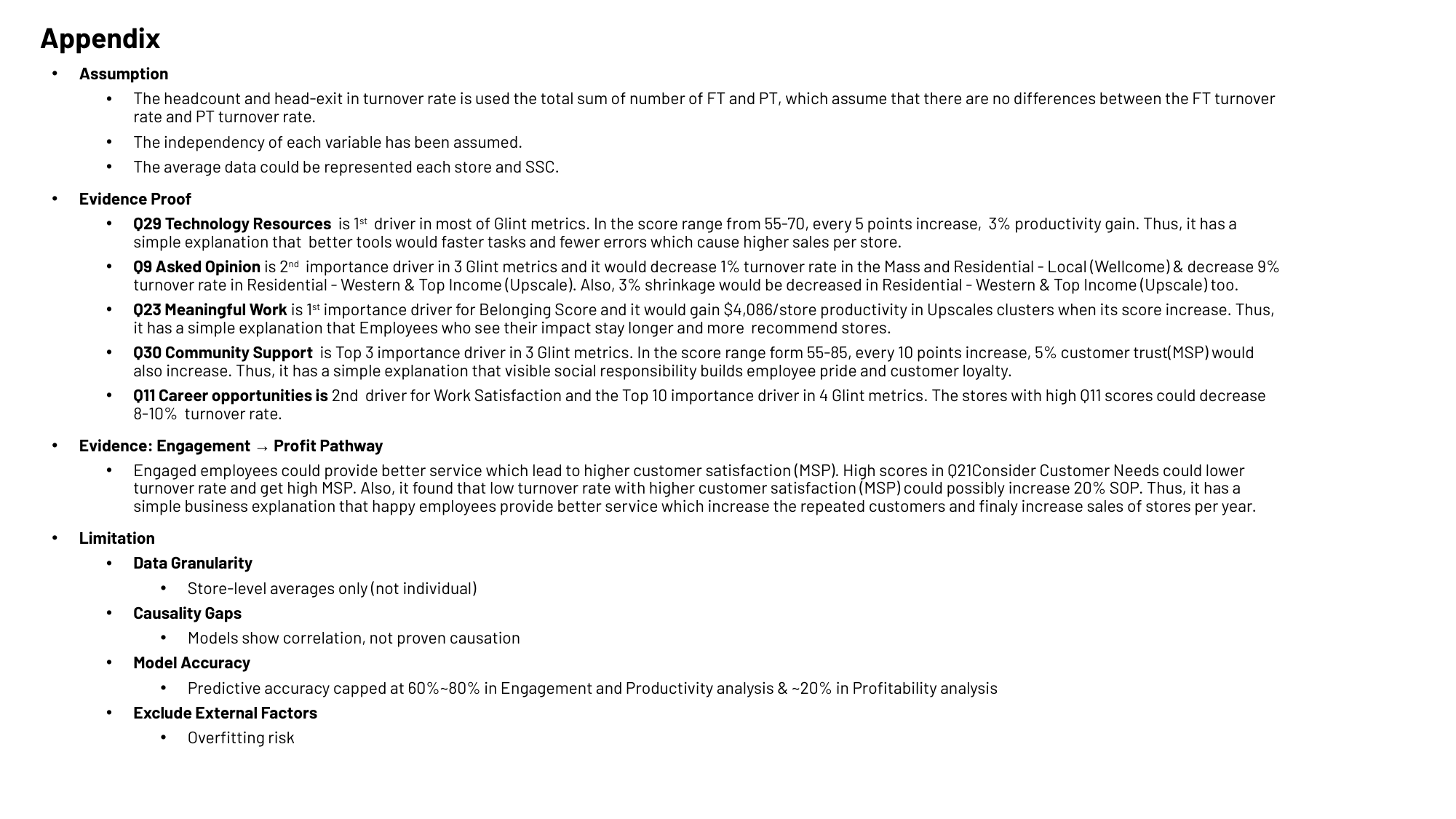

# Appendix
Assumption
The headcount and head-exit in turnover rate is used the total sum of number of FT and PT, which assume that there are no differences between the FT turnover rate and PT turnover rate.
The independency of each variable has been assumed.
The average data could be represented each store and SSC.
Evidence Proof
Q29 Technology Resources  is 1st  driver in most of Glint metrics. In the score range from 55-70, every 5 points increase,  3% productivity gain. Thus, it has a simple explanation that  better tools would faster tasks and fewer errors which cause higher sales per store.
Q9 Asked Opinion is 2nd  importance driver in 3 Glint metrics and it would decrease 1% turnover rate in the Mass and Residential - Local (Wellcome) & decrease 9% turnover rate in Residential - Western & Top Income (Upscale). Also, 3% shrinkage would be decreased in Residential - Western & Top Income (Upscale) too.
Q23 Meaningful Work is 1st importance driver for Belonging Score and it would gain $4,086/store productivity in Upscales clusters when its score increase. Thus, it has a simple explanation that Employees who see their impact stay longer and more  recommend stores.
Q30 Community Support  is Top 3 importance driver in 3 Glint metrics. In the score range form 55-85, every 10 points increase, 5% customer trust(MSP) would also increase. Thus, it has a simple explanation that visible social responsibility builds employee pride and customer loyalty.
Q11 Career opportunities is 2nd  driver for Work Satisfaction and the Top 10 importance driver in 4 Glint metrics. The stores with high Q11 scores could decrease  8-10%  turnover rate.
Evidence: Engagement → Proﬁt Pathway
Engaged employees could provide better service which lead to higher customer satisfaction (MSP). High scores in Q21Consider Customer Needs could lower turnover rate and get high MSP. Also, it found that low turnover rate with higher customer satisfaction (MSP) could possibly increase 20% SOP. Thus, it has a simple business explanation that happy employees provide better service which increase the repeated customers and finaly increase sales of stores per year.
Limitation
Data Granularity
Store-level averages only (not individual)
Causality Gaps
Models show correlation, not proven causation
Model Accuracy
Predictive accuracy capped at 60%~80% in Engagement and Productivity analysis & ~20% in Profitability analysis
Exclude External Factors
Overfitting risk